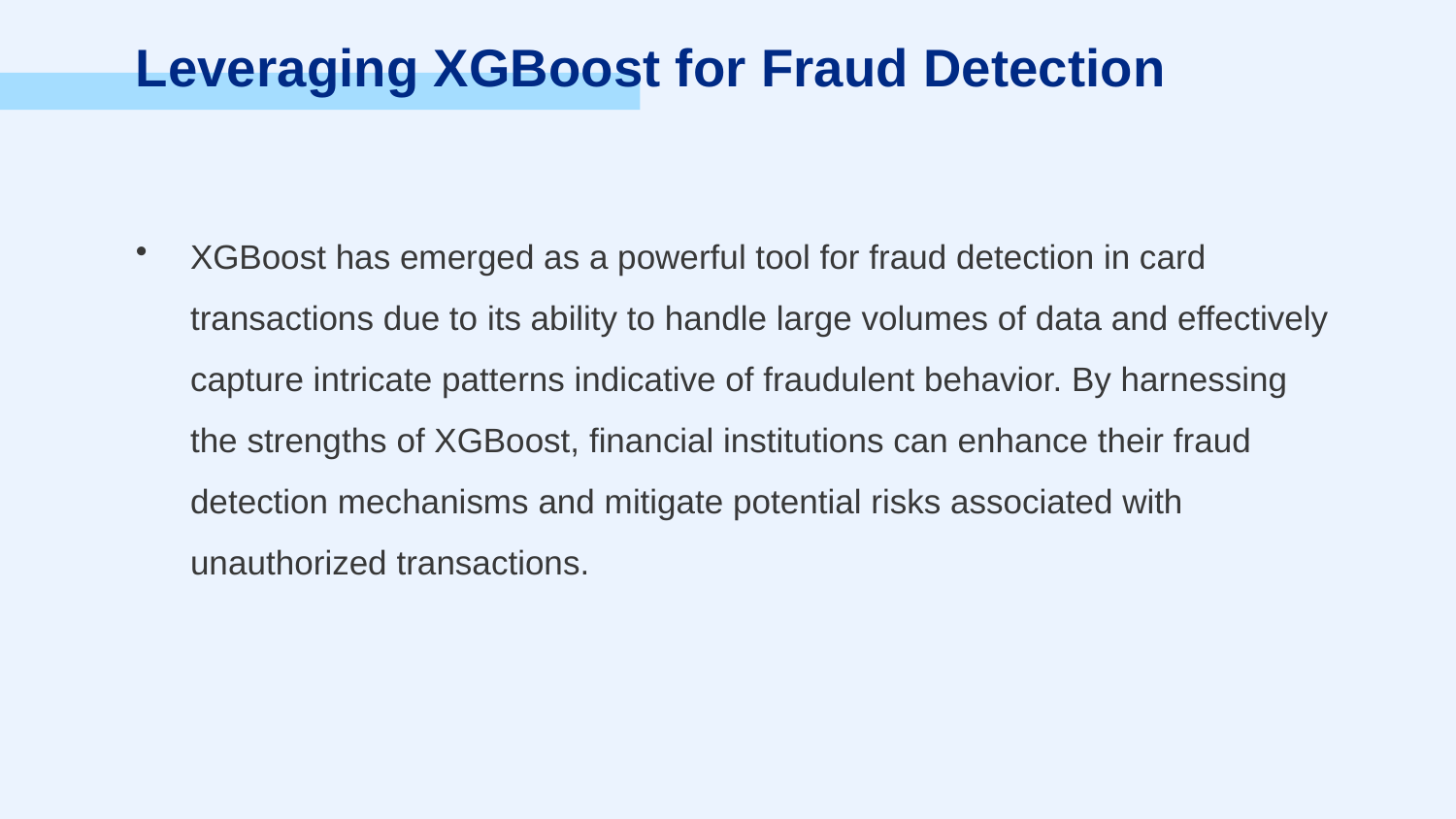

Leveraging XGBoost for Fraud Detection

XGBoost has emerged as a powerful tool for fraud detection in card transactions due to its ability to handle large volumes of data and effectively capture intricate patterns indicative of fraudulent behavior. By harnessing the strengths of XGBoost, financial institutions can enhance their fraud detection mechanisms and mitigate potential risks associated with unauthorized transactions.